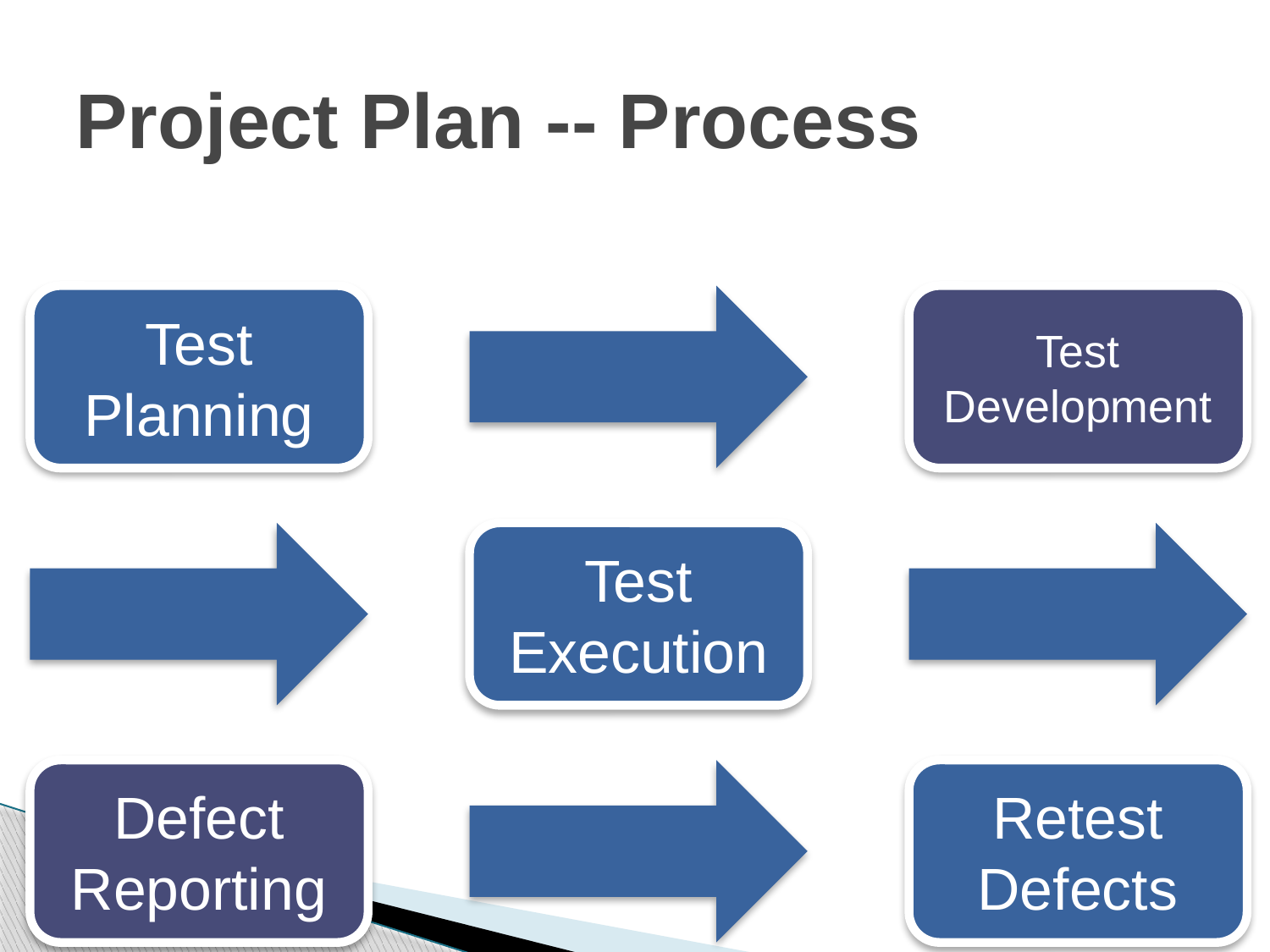

# Project Plan -- Process
Test Planning
Test Development
Test Execution
Defect Reporting
Retest Defects
4/22/2012
17